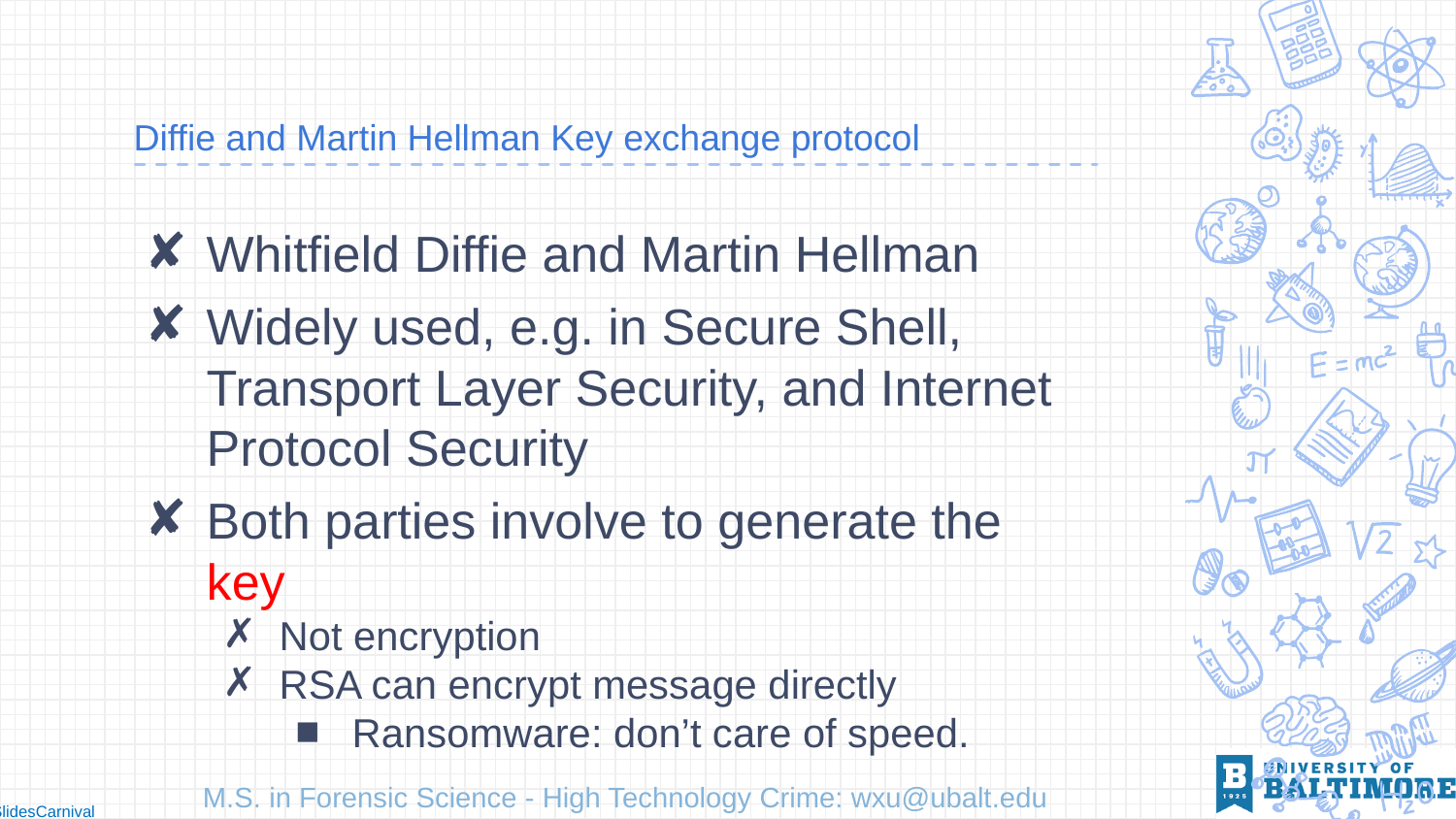

# Diffie and Martin Hellman Key exchange protocol
Whitfield Diffie and Martin Hellman
Widely used, e.g. in Secure Shell, Transport Layer Security, and Internet Protocol Security
Both parties involve to generate the key
Not encryption
RSA can encrypt message directly
Ransomware: don’t care of speed.